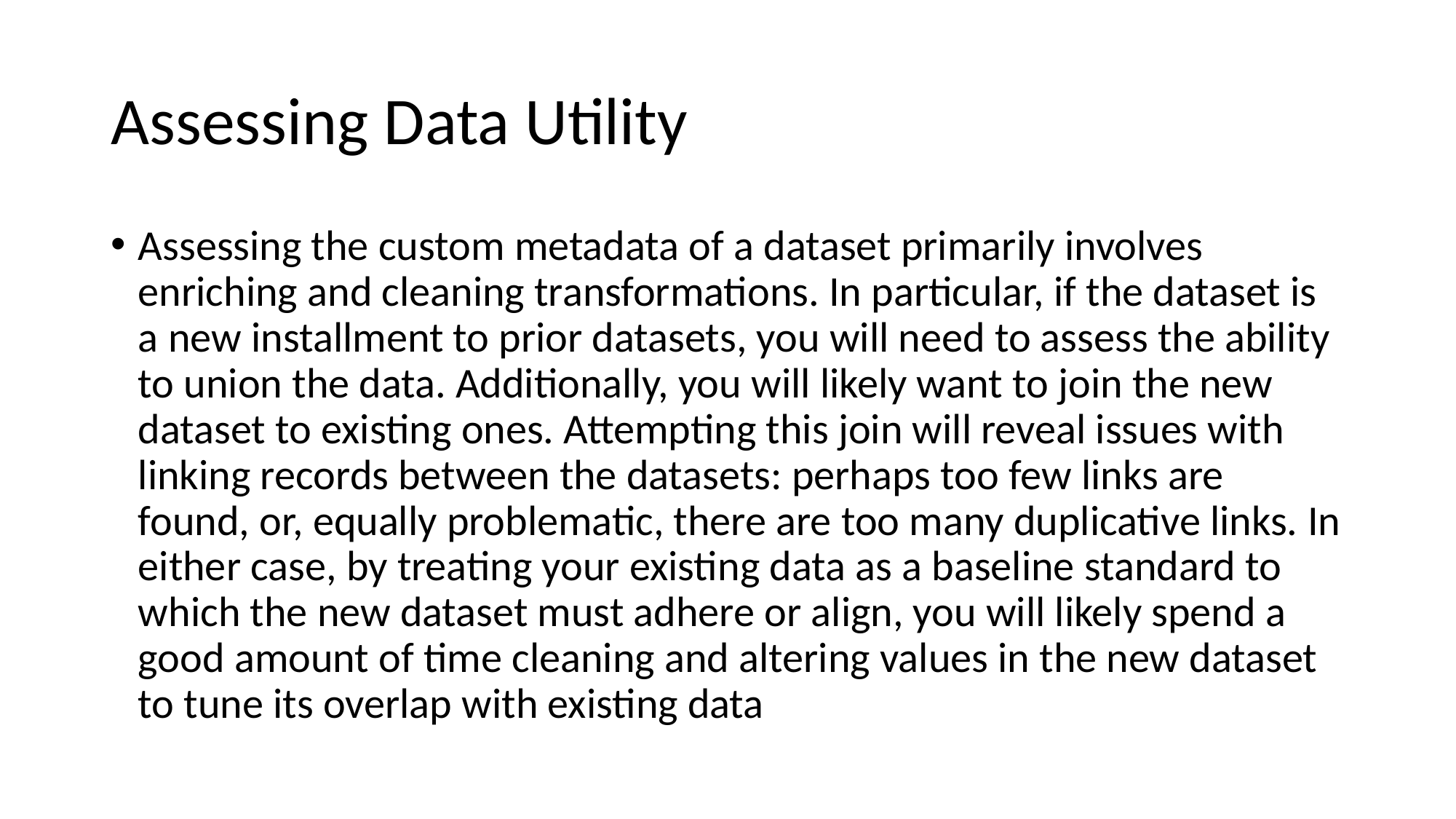

# Assessing Data Utility
Assessing the custom metadata of a dataset primarily involves enriching and cleaning transformations. In particular, if the dataset is a new installment to prior datasets, you will need to assess the ability to union the data. Additionally, you will likely want to join the new dataset to existing ones. Attempting this join will reveal issues with linking records between the datasets: perhaps too few links are found, or, equally problematic, there are too many duplicative links. In either case, by treating your existing data as a baseline standard to which the new dataset must adhere or align, you will likely spend a good amount of time cleaning and altering values in the new dataset to tune its overlap with existing data